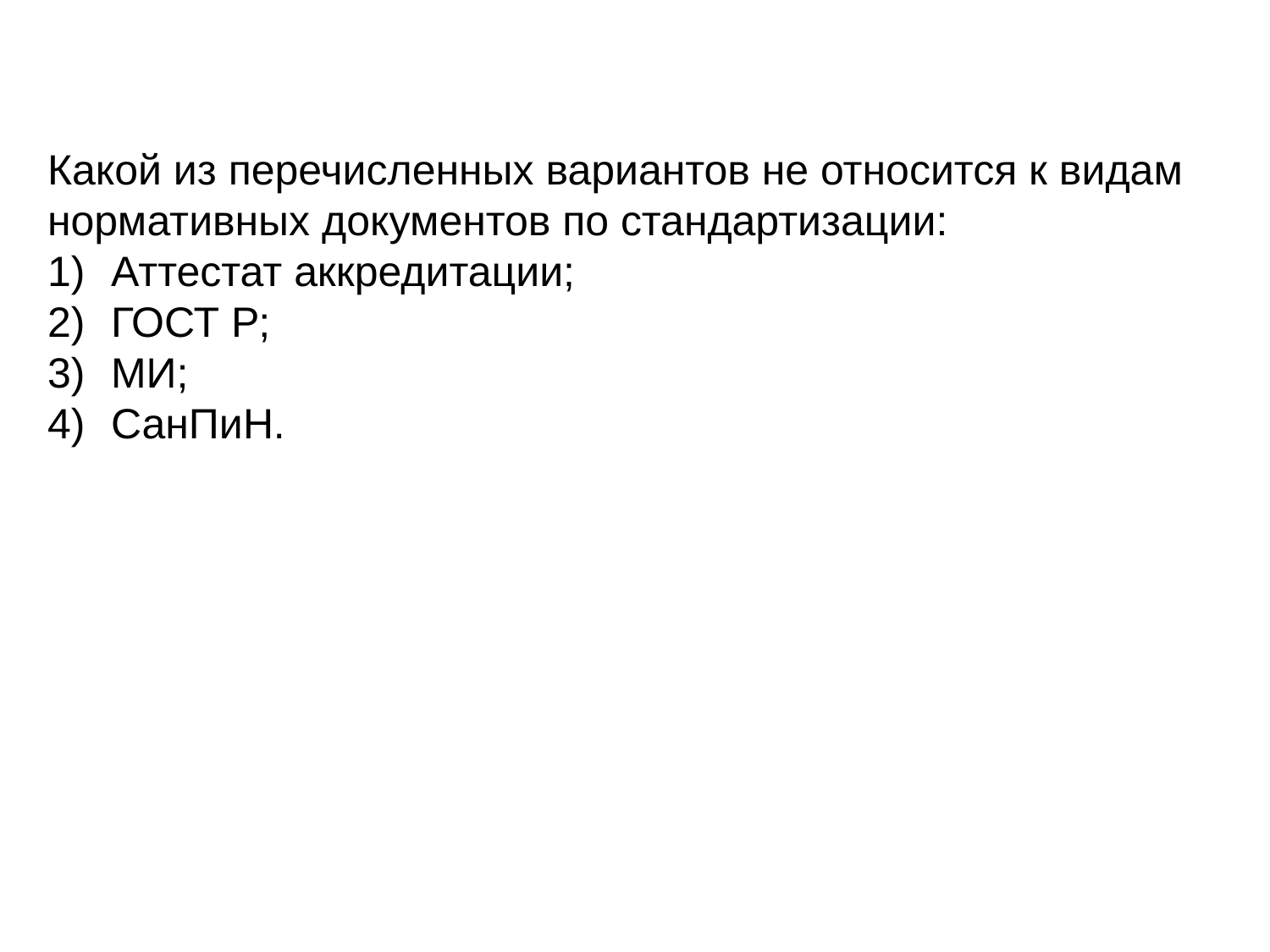

Какой из перечисленных вариантов не относится к видам нормативных документов по стандартизации:
Аттестат аккредитации;
ГОСТ Р;
МИ;
СанПиН.